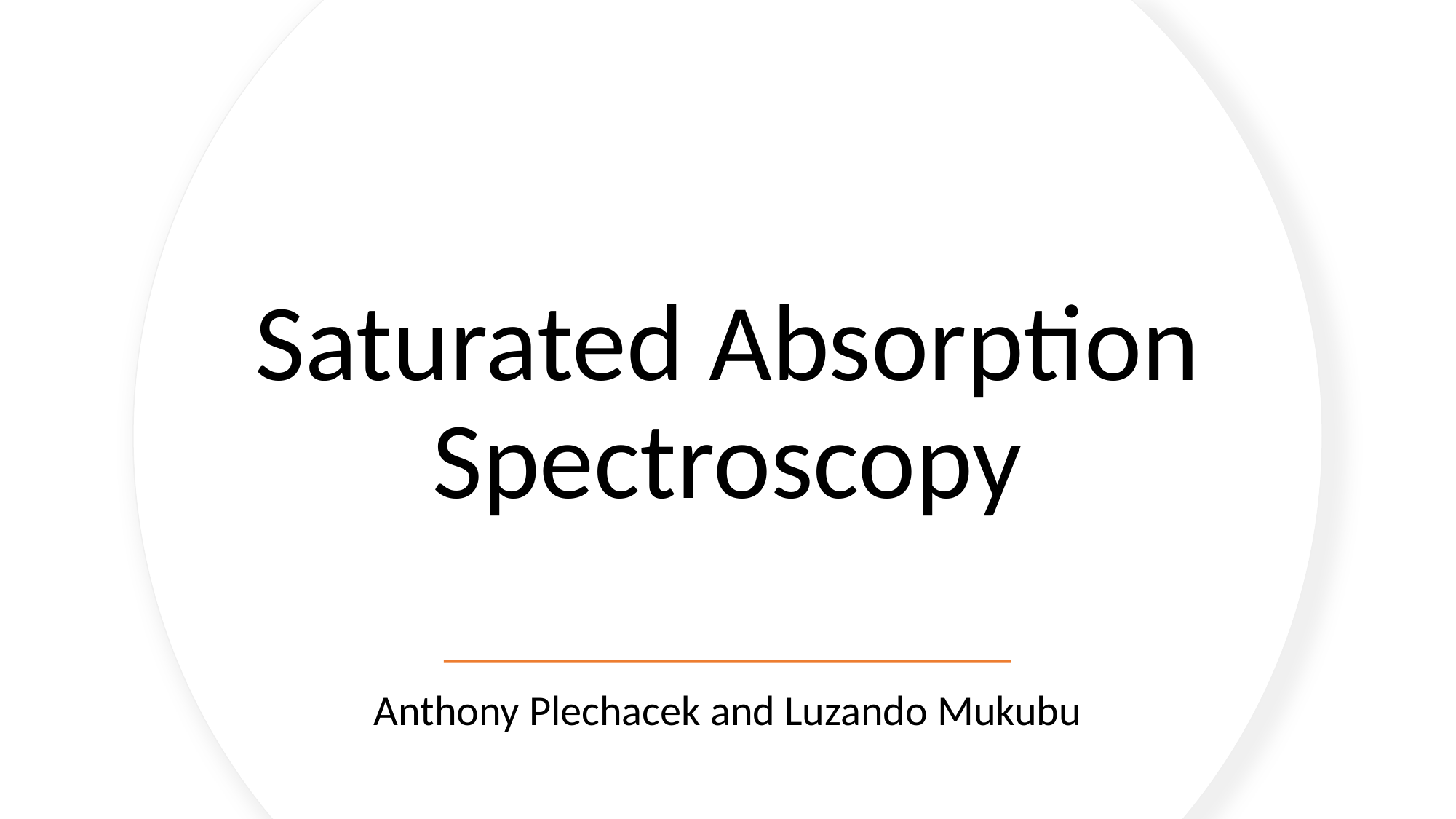

# Saturated Absorption Spectroscopy

Anthony Plechacek and Luzando Mukubu